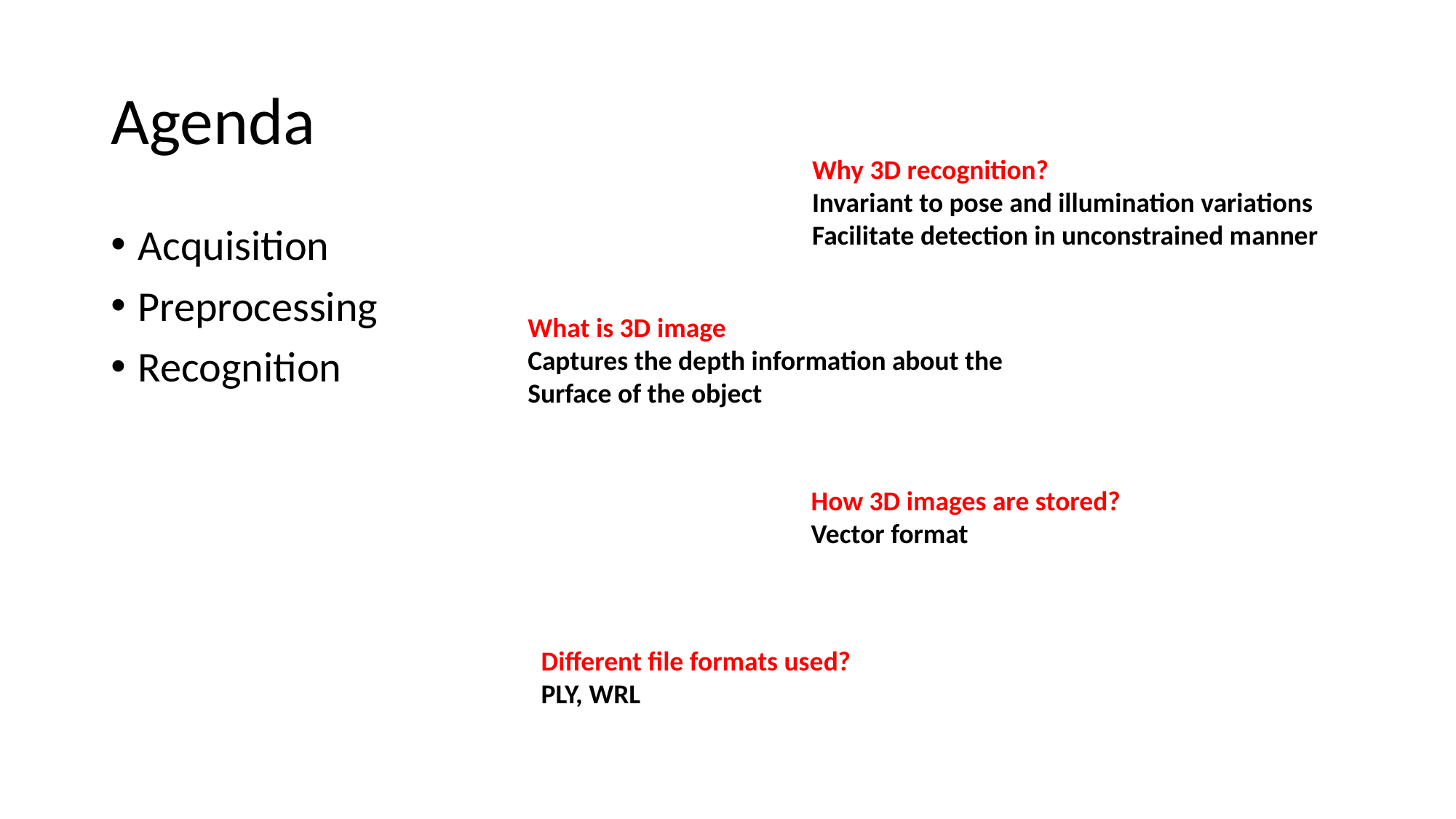

# Agenda
Why 3D recognition?
Invariant to pose and illumination variations
Facilitate detection in unconstrained manner
Acquisition
Preprocessing
Recognition
What is 3D image
Captures the depth information about the
Surface of the object
How 3D images are stored?
Vector format
Different file formats used?
PLY, WRL